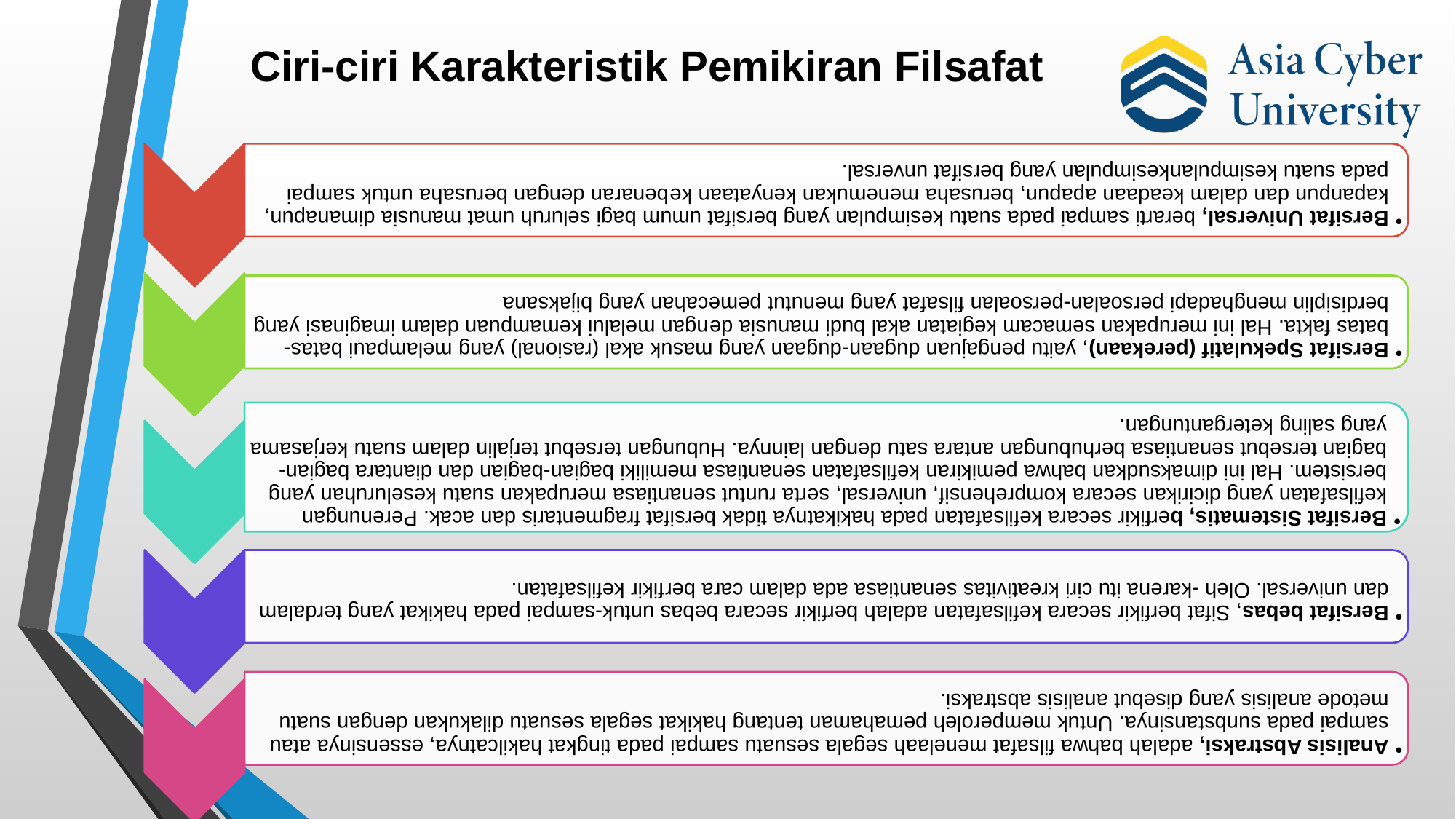

Ciri-ciri Karakteristik Pemikiran Filsafat

Bersifat Universal, berarti sampai pada suatu kesim­pulan yang bersifat umum bagi seluruh umat manusia dimanapun, kapanpun dan dalam keadaan apapun, berusaha menemukan kenyataan ke­benaran dengan berusaha untuk sampai pada suatu kesimpulan­kesimpulan yang bersifat unversal.

Bersifat Spekulatif (perekaan), yaitu pengajuan dugaan-­dugaan yang masuk akal (rasional) yang melampaui batas-batas fakta. Hal ini merupakan semacam kegiatan akal budi manusia de­ngan melalui kemampuan dalam imaginasi yang berdisiplin meng­hadapi persoalan-persoalan filsafat yang menutut pemecahan yang bijaksana

Bersifat Sistematis, berfikir secara kefilsafatan pada hakikatnya tidak bersifat fragmentaris dan acak. Perenungan kefilsafatan yang dicirikan se­cara komprehensif, universal, serta runtut senantiasa merupakan suatu keseluruhan yang bersistem. Hal ini dimaksudkan bahwa pemikiran kefilsafatan senantiasa memiliki bagian-bagian dan diantara bagian-bagian tersebut senantiasa berhubungan antara satu dengan lainnya. Hubungan tersebut terjalin dalam suatu kerjasama yang saling ketergantungan.

Bersifat bebas, Sifat berfikir secara kefilsafatan adalah berfikir secara bebas untuk-sampai pada hakikat yang terdalam dan univer­sal. Oleh -karena itu ciri kreativitas senantiasa ada dalam cara ber­fikir kefilsafatan.

Analisis Abstraksi, adalah bahwa filsafat menelaah segala sesuatu sampai pada tingkat hakilcatnya, essensinya atau sampai pada sunbstansinya. Untuk memperoleh pemahaman tentang hakikat segala sesuatu dilakukan dengan suatu metode analisis yang disebut analisis abstraksi.